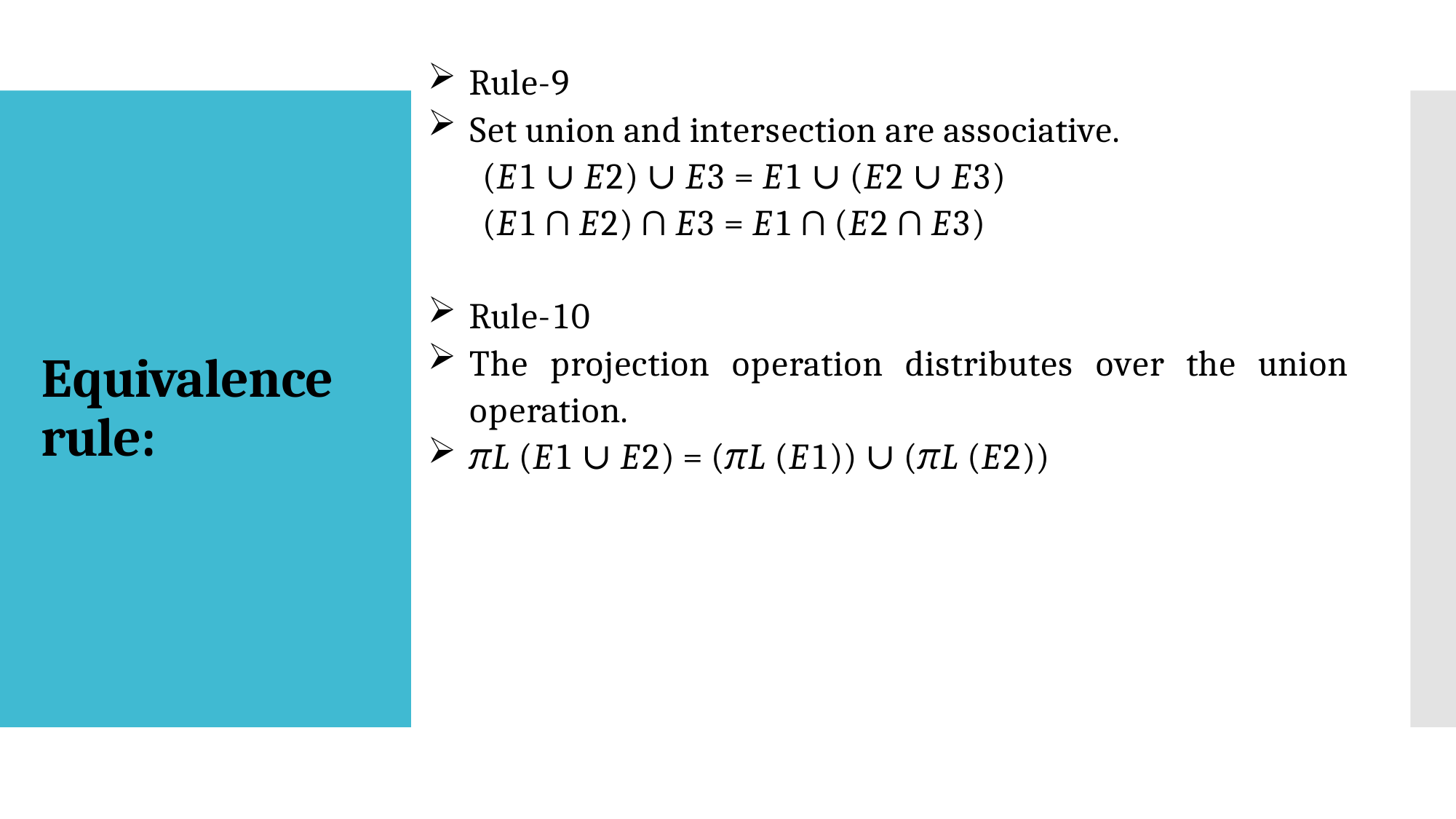

Rule-9
Set union and intersection are associative.
(E1 ∪ E2) ∪ E3 = E1 ∪ (E2 ∪ E3)
(E1 ∩ E2) ∩ E3 = E1 ∩ (E2 ∩ E3)

Rule-10
The projection operation distributes over the union operation.
πL (E1 ∪ E2) = (πL (E1)) ∪ (πL (E2))
# Equivalence rule: